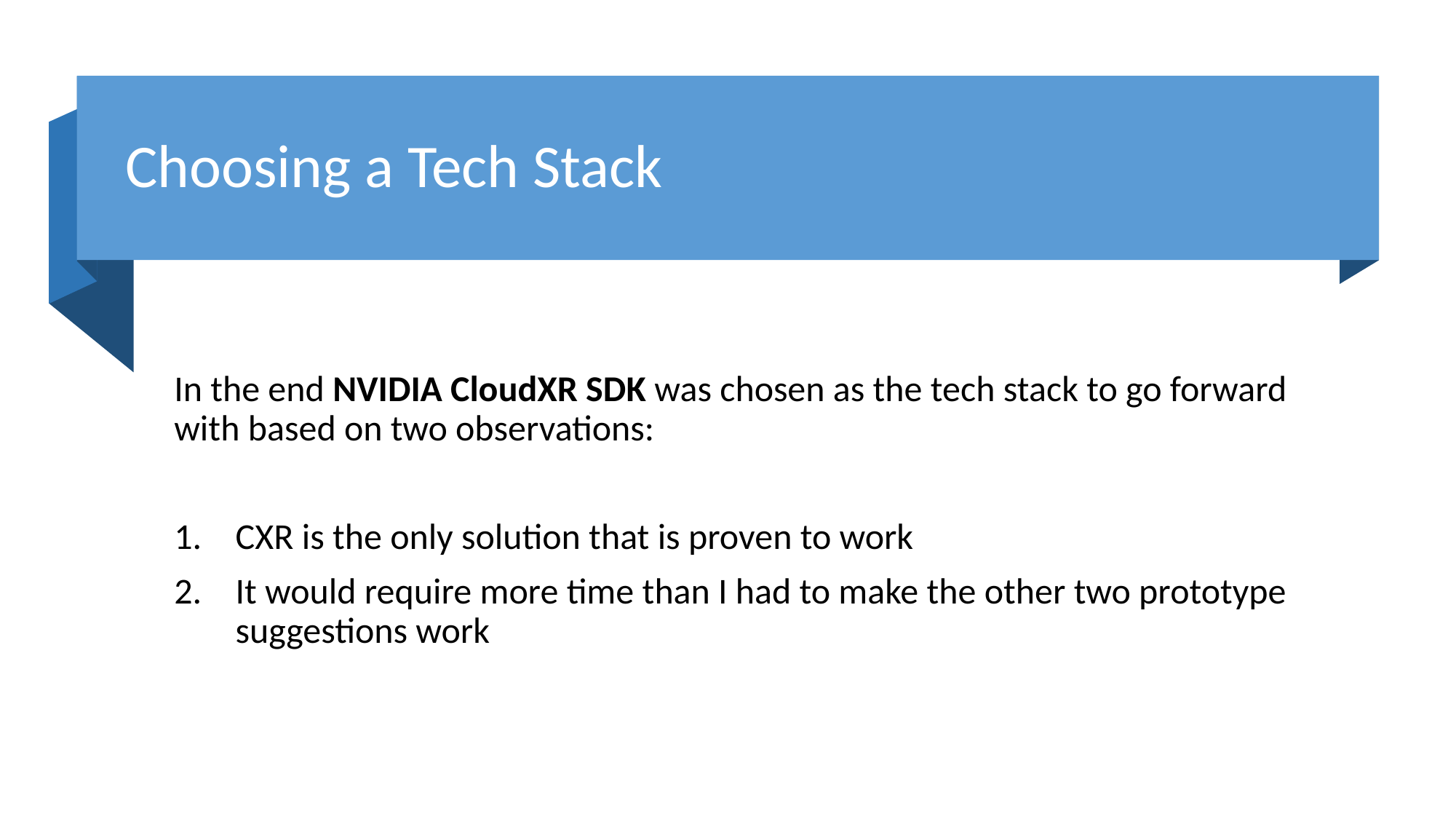

# Choosing a Tech Stack

In the end NVIDIA CloudXR SDK was chosen as the tech stack to go forward with based on two observations:

CXR is the only solution that is proven to work
It would require more time than I had to make the other two prototype suggestions work